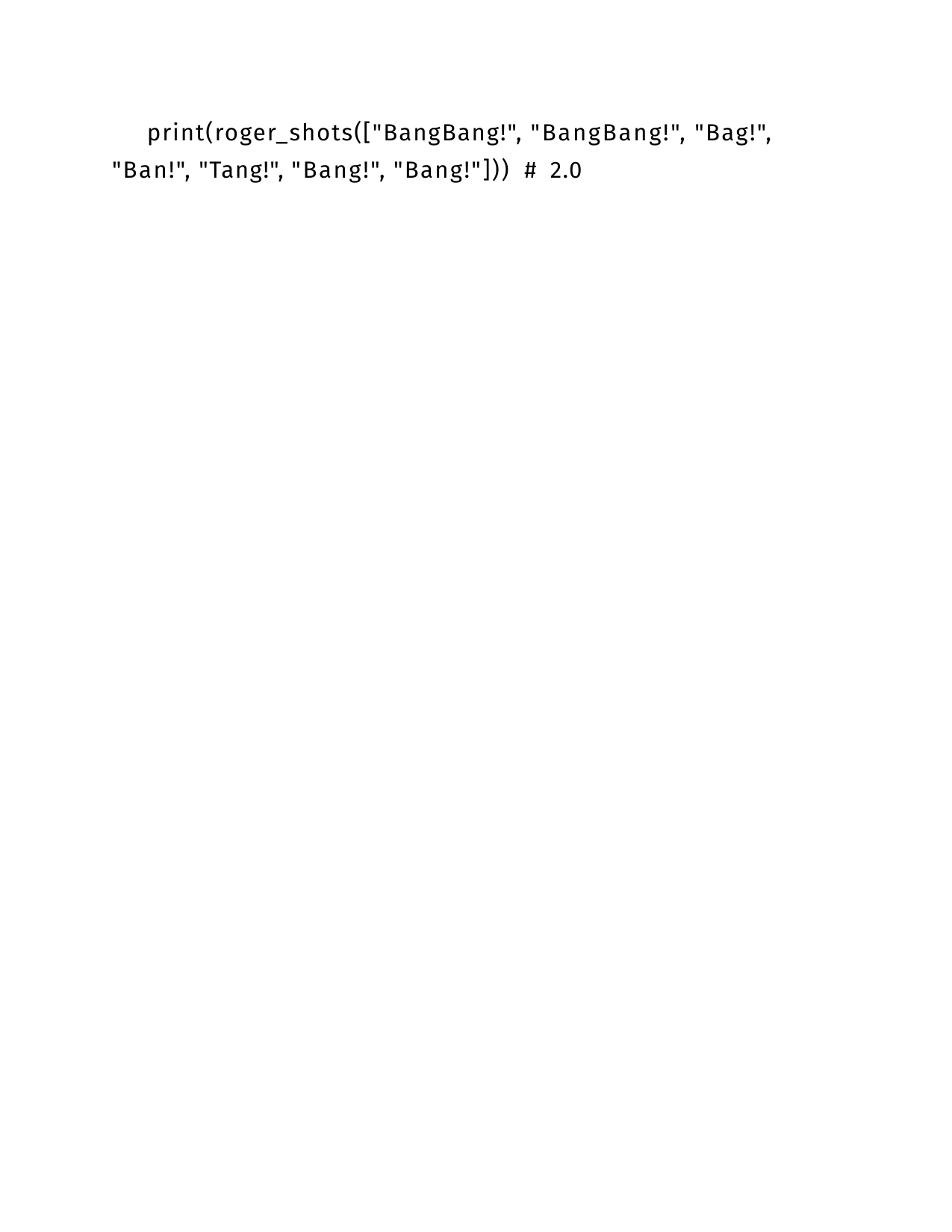

print(roger_shots(["BangBang!", "BangBang!", "Bag!", "Ban!", "Tang!", "Bang!", "Bang!"]))  # 2.0